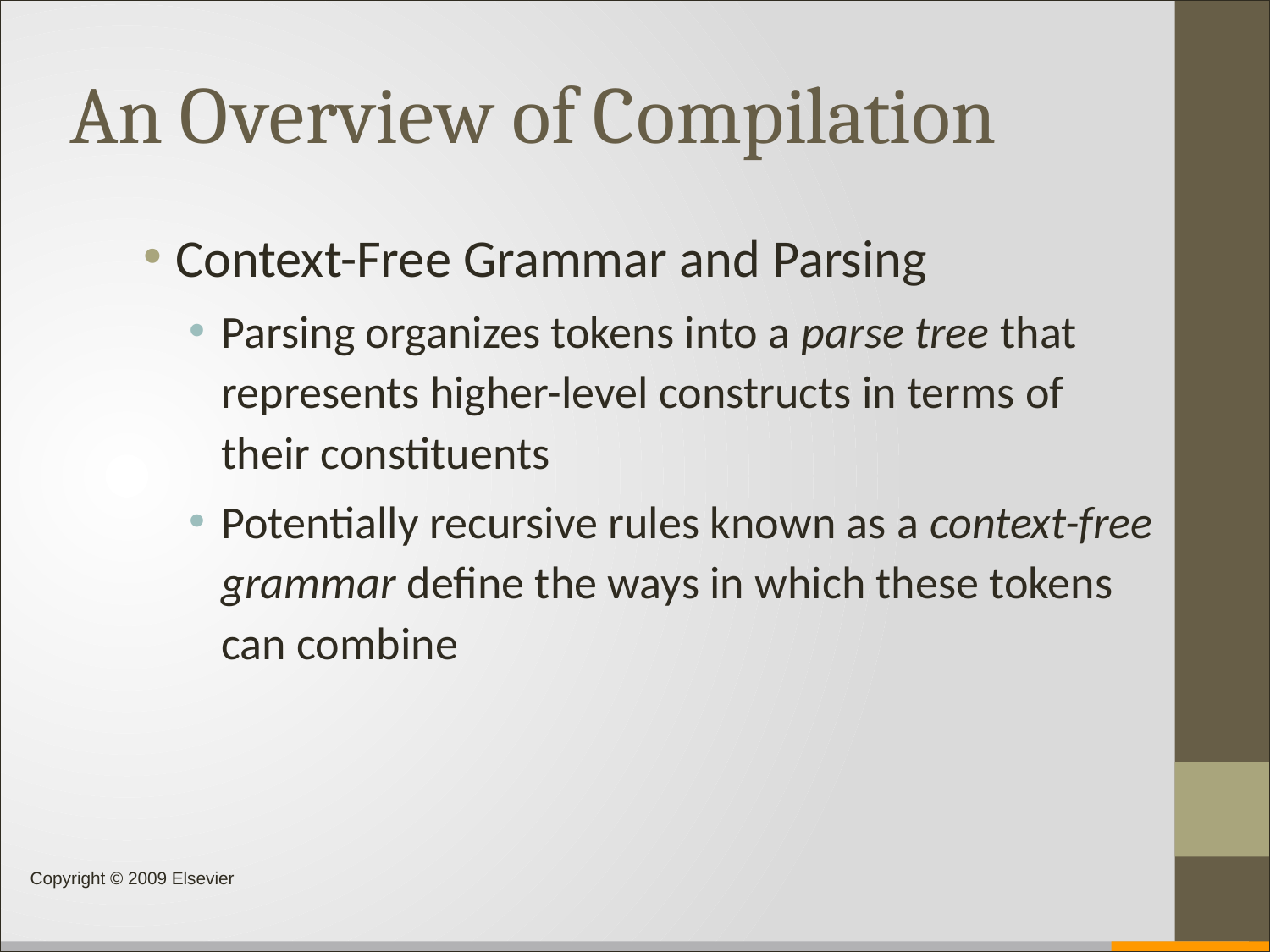

# An Overview of Compilation
Context-Free Grammar and Parsing
Parsing organizes tokens into a parse tree that represents higher-level constructs in terms of their constituents
Potentially recursive rules known as a context-free grammar define the ways in which these tokens can combine
Copyright © 2009 Elsevier